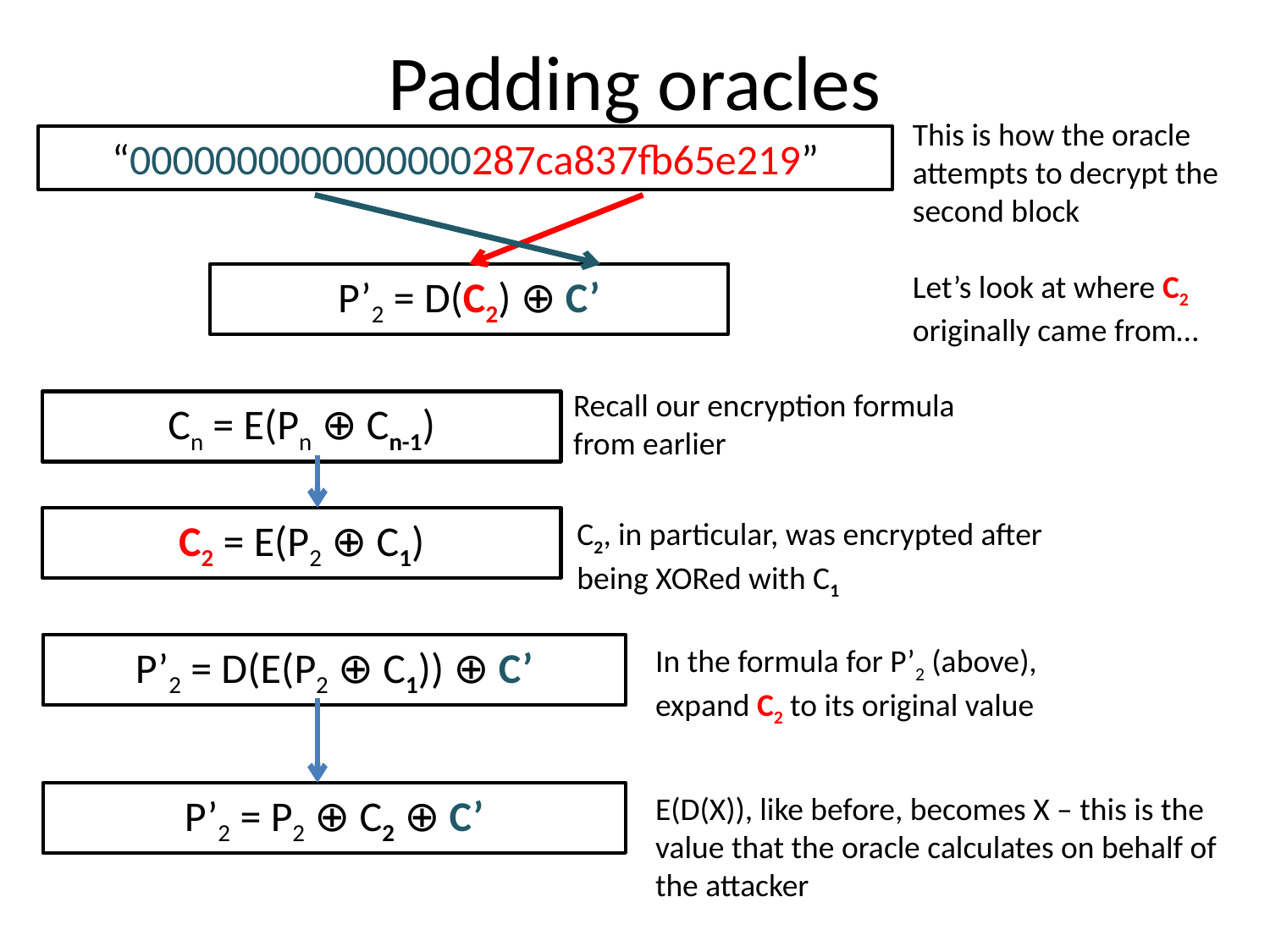

# Padding oracles
This is how the oracle attempts to decrypt the second block

Let’s look at where C2 originally came from…
“0000000000000000287ca837fb65e219”
P’2 = D(C2) ⊕ C’
Recall our encryption formula from earlier
Cn = E(Pn ⊕ Cn-1)
C2 = E(P2 ⊕ C1)
C2, in particular, was encrypted after being XORed with C1
P’2 = D(E(P2 ⊕ C1)) ⊕ C’
In the formula for P’2 (above), expand C2 to its original value
P’2 = P2 ⊕ C2 ⊕ C’
E(D(X)), like before, becomes X – this is the value that the oracle calculates on behalf of the attacker